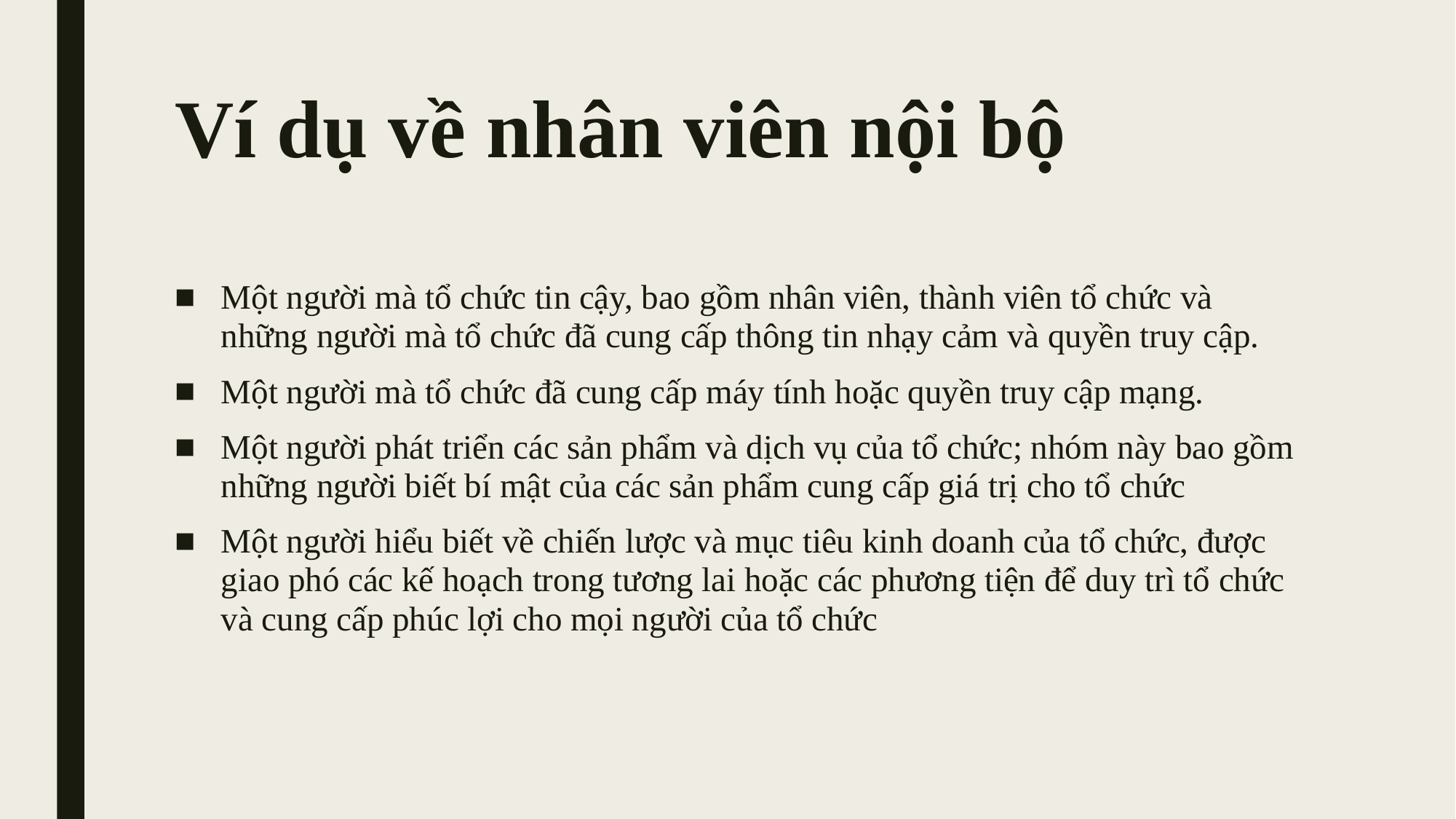

# Ví dụ về nhân viên nội bộ
Một người mà tổ chức tin cậy, bao gồm nhân viên, thành viên tổ chức và những người mà tổ chức đã cung cấp thông tin nhạy cảm và quyền truy cập.
Một người mà tổ chức đã cung cấp máy tính hoặc quyền truy cập mạng.
Một người phát triển các sản phẩm và dịch vụ của tổ chức; nhóm này bao gồm những người biết bí mật của các sản phẩm cung cấp giá trị cho tổ chức
Một người hiểu biết về chiến lược và mục tiêu kinh doanh của tổ chức, được giao phó các kế hoạch trong tương lai hoặc các phương tiện để duy trì tổ chức và cung cấp phúc lợi cho mọi người của tổ chức